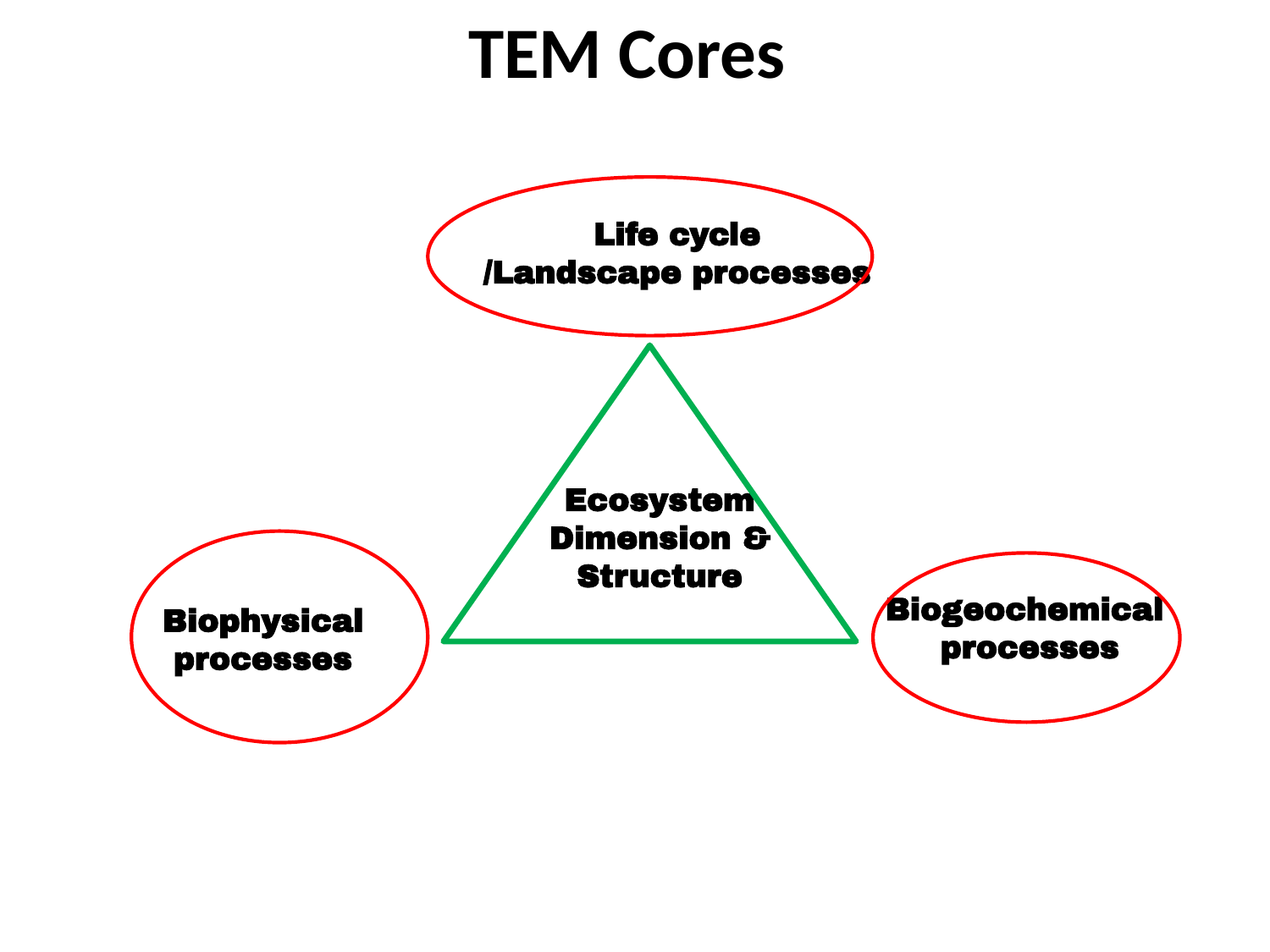

TEM Cores

Life cycle
/Landscape processes

Ecosystem Dimension & Structure

Biogeochemical
processes
Biophysical processes